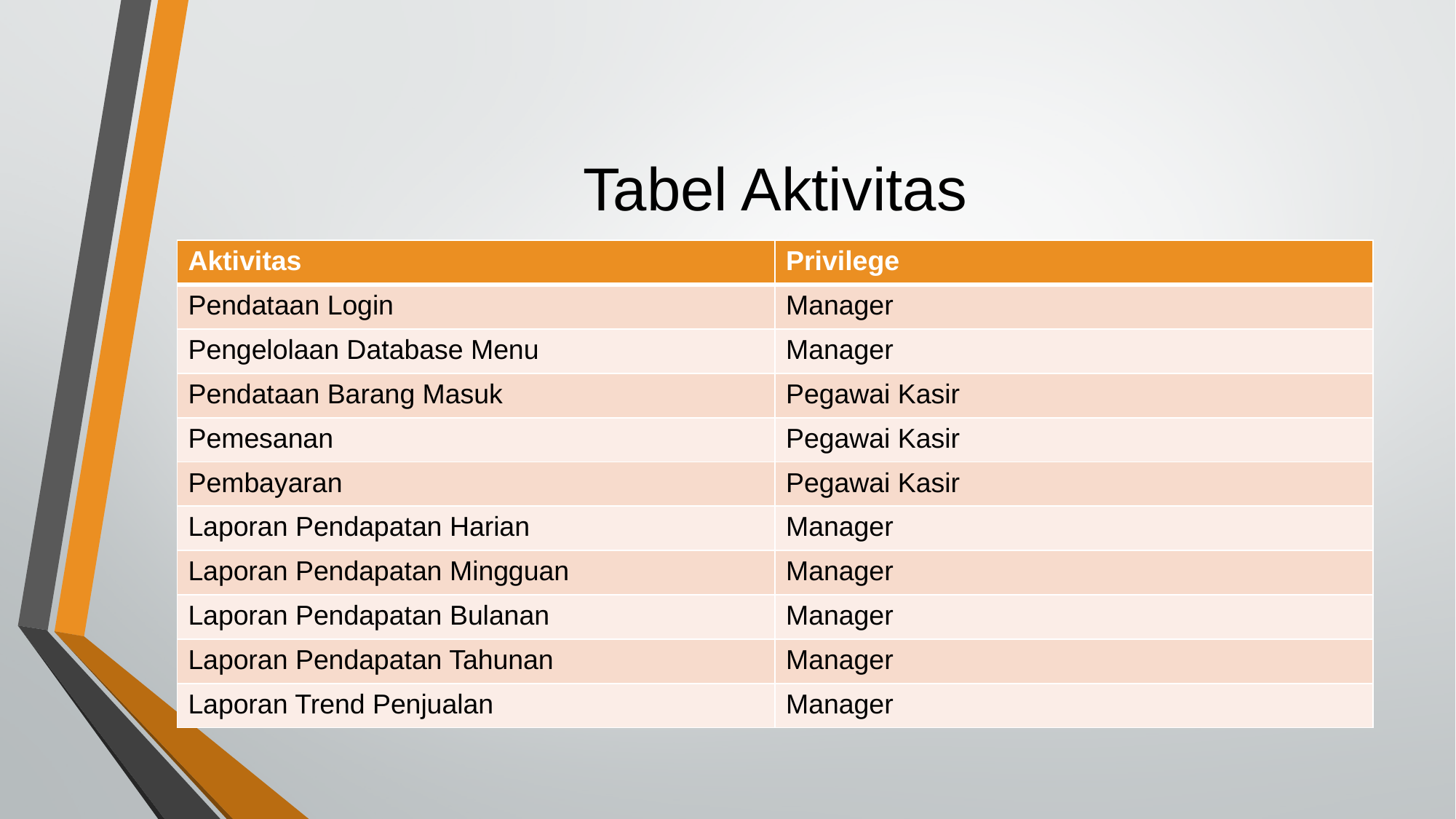

# Tabel Aktivitas
| Aktivitas | Privilege |
| --- | --- |
| Pendataan Login | Manager |
| Pengelolaan Database Menu | Manager |
| Pendataan Barang Masuk | Pegawai Kasir |
| Pemesanan | Pegawai Kasir |
| Pembayaran | Pegawai Kasir |
| Laporan Pendapatan Harian | Manager |
| Laporan Pendapatan Mingguan | Manager |
| Laporan Pendapatan Bulanan | Manager |
| Laporan Pendapatan Tahunan | Manager |
| Laporan Trend Penjualan | Manager |